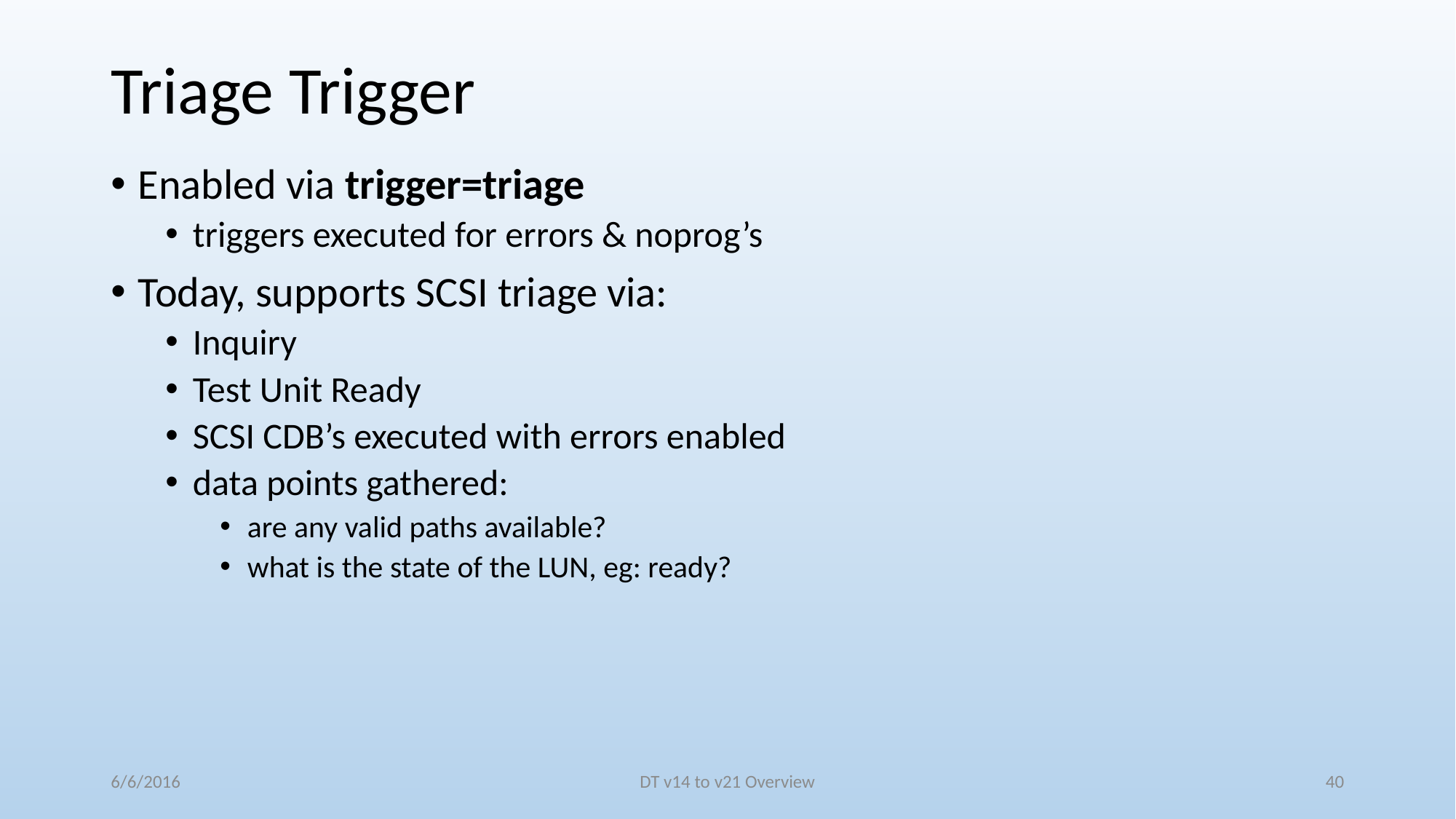

# Triage Trigger
Enabled via trigger=triage
triggers executed for errors & noprog’s
Today, supports SCSI triage via:
Inquiry
Test Unit Ready
SCSI CDB’s executed with errors enabled
data points gathered:
are any valid paths available?
what is the state of the LUN, eg: ready?
6/6/2016
DT v14 to v21 Overview
40